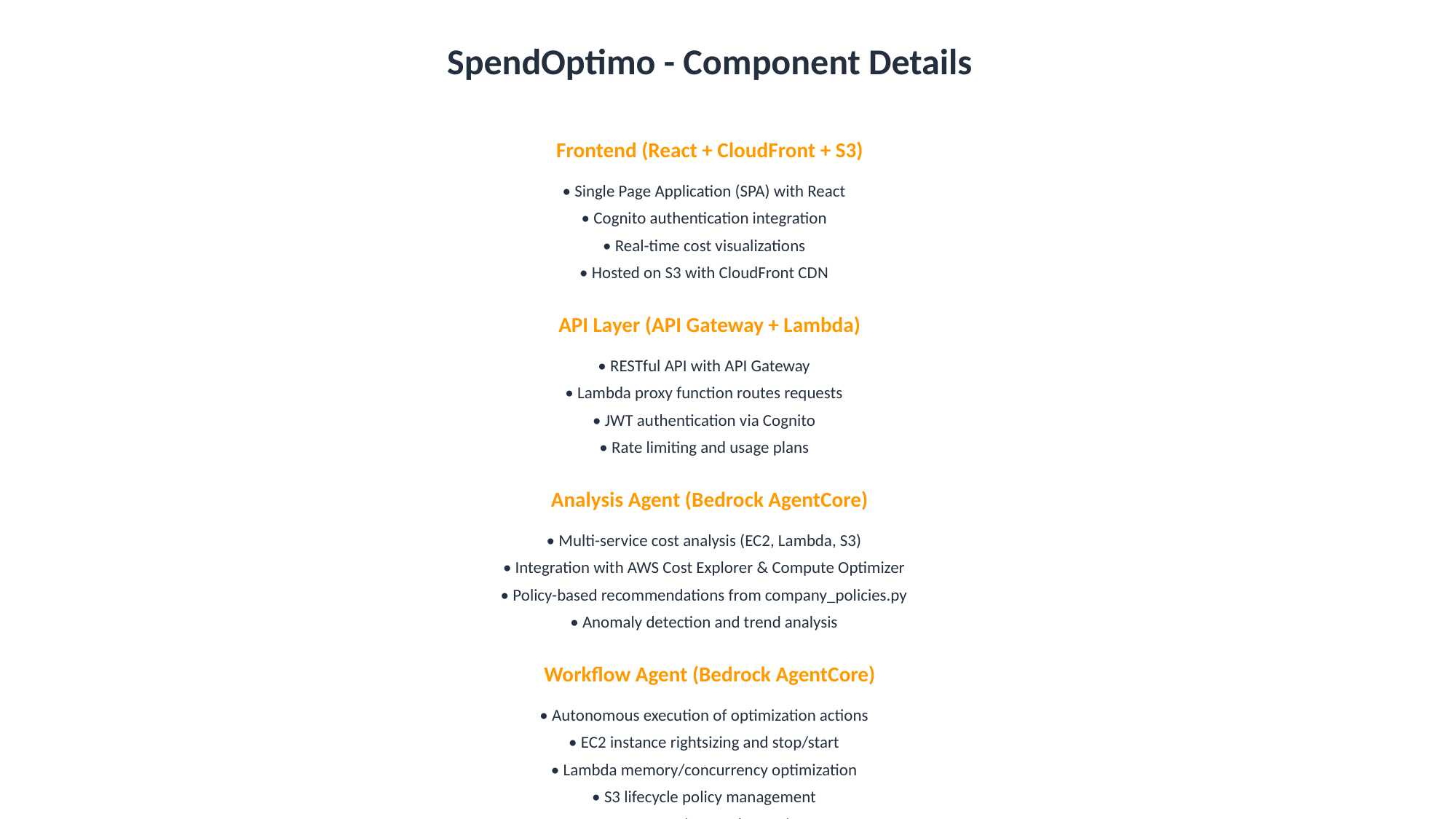

SpendOptimo - Component Details
Frontend (React + CloudFront + S3)
• Single Page Application (SPA) with React
• Cognito authentication integration
• Real-time cost visualizations
• Hosted on S3 with CloudFront CDN
API Layer (API Gateway + Lambda)
• RESTful API with API Gateway
• Lambda proxy function routes requests
• JWT authentication via Cognito
• Rate limiting and usage plans
Analysis Agent (Bedrock AgentCore)
• Multi-service cost analysis (EC2, Lambda, S3)
• Integration with AWS Cost Explorer & Compute Optimizer
• Policy-based recommendations from company_policies.py
• Anomaly detection and trend analysis
Workflow Agent (Bedrock AgentCore)
• Autonomous execution of optimization actions
• EC2 instance rightsizing and stop/start
• Lambda memory/concurrency optimization
• S3 lifecycle policy management
• Step Functions orchestration
AWS Services Integration
• Cost Explorer: Spending analysis and forecasting
• Compute Optimizer: ML-based EC2 recommendations
• CloudWatch: Logging and monitoring
• IAM: Fine-grained access control for agents